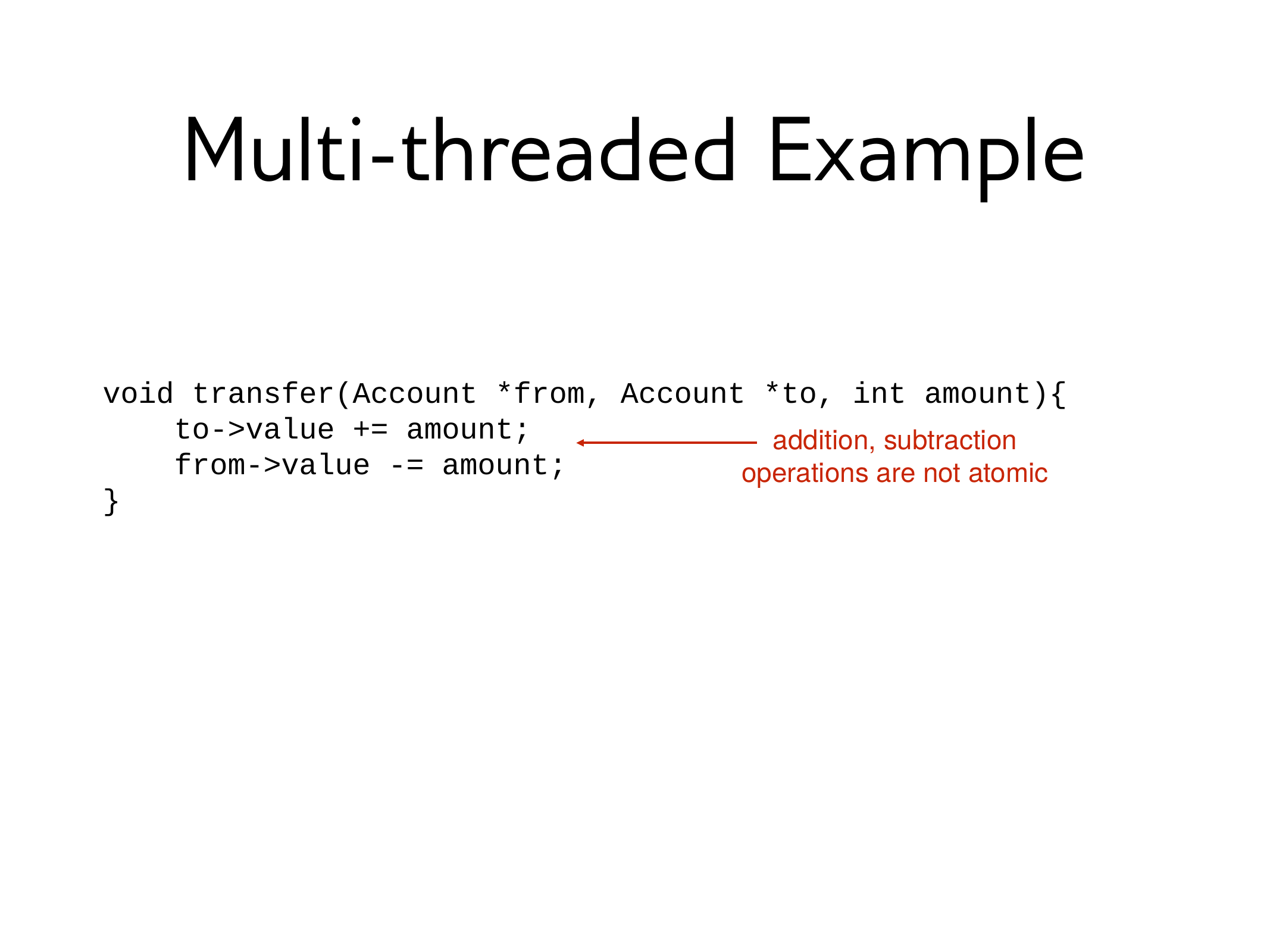

# Multi-threaded Example
void transfer(Account *from, Account *to, int amount){
    to->value += amount;
    from->value -= amount;
}
addition, subtraction operations are not atomic